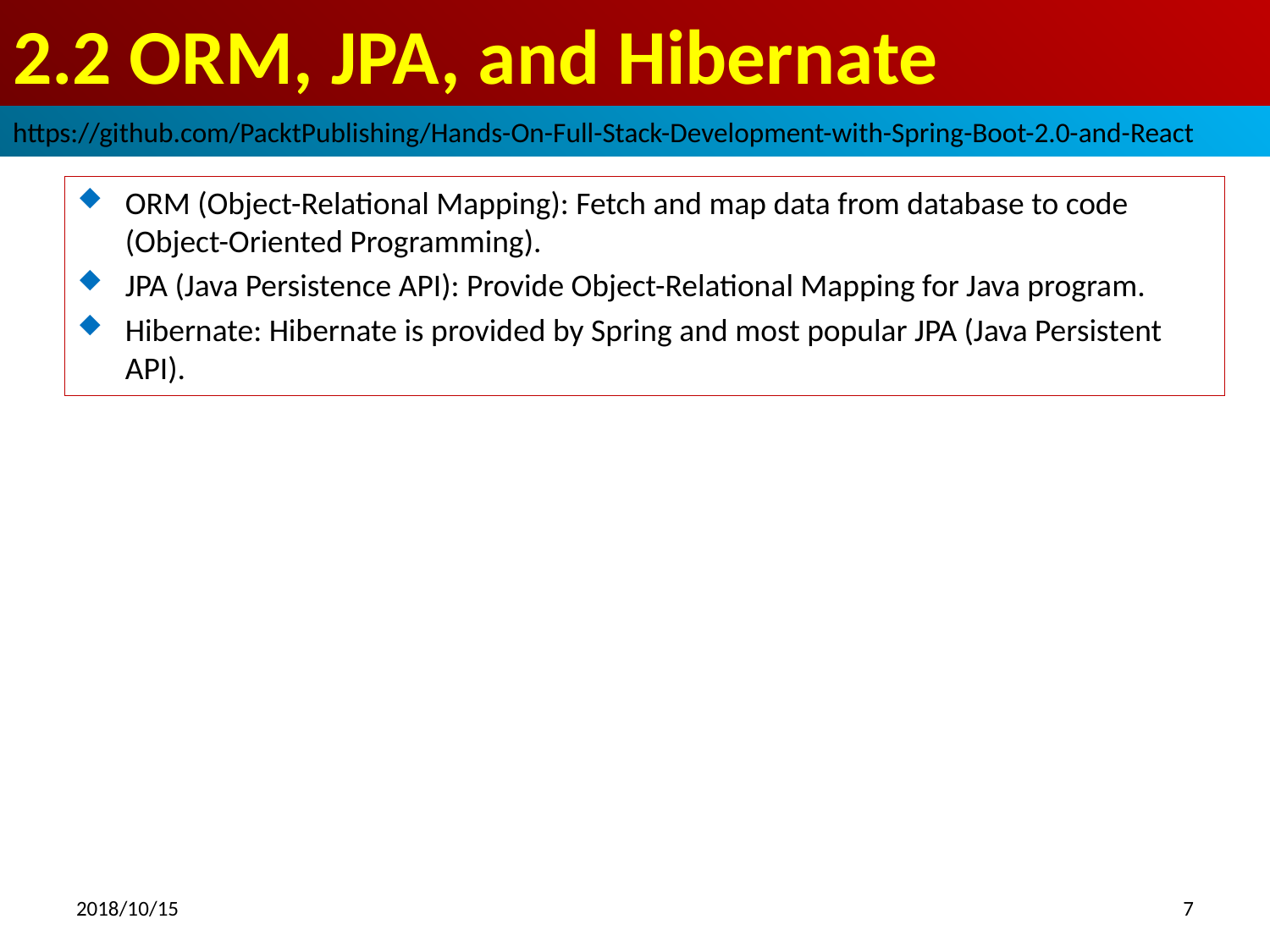

# 2.2 ORM, JPA, and Hibernate
https://github.com/PacktPublishing/Hands-On-Full-Stack-Development-with-Spring-Boot-2.0-and-React
ORM (Object-Relational Mapping): Fetch and map data from database to code (Object-Oriented Programming).
JPA (Java Persistence API): Provide Object-Relational Mapping for Java program.
Hibernate: Hibernate is provided by Spring and most popular JPA (Java Persistent API).
2018/10/15
7